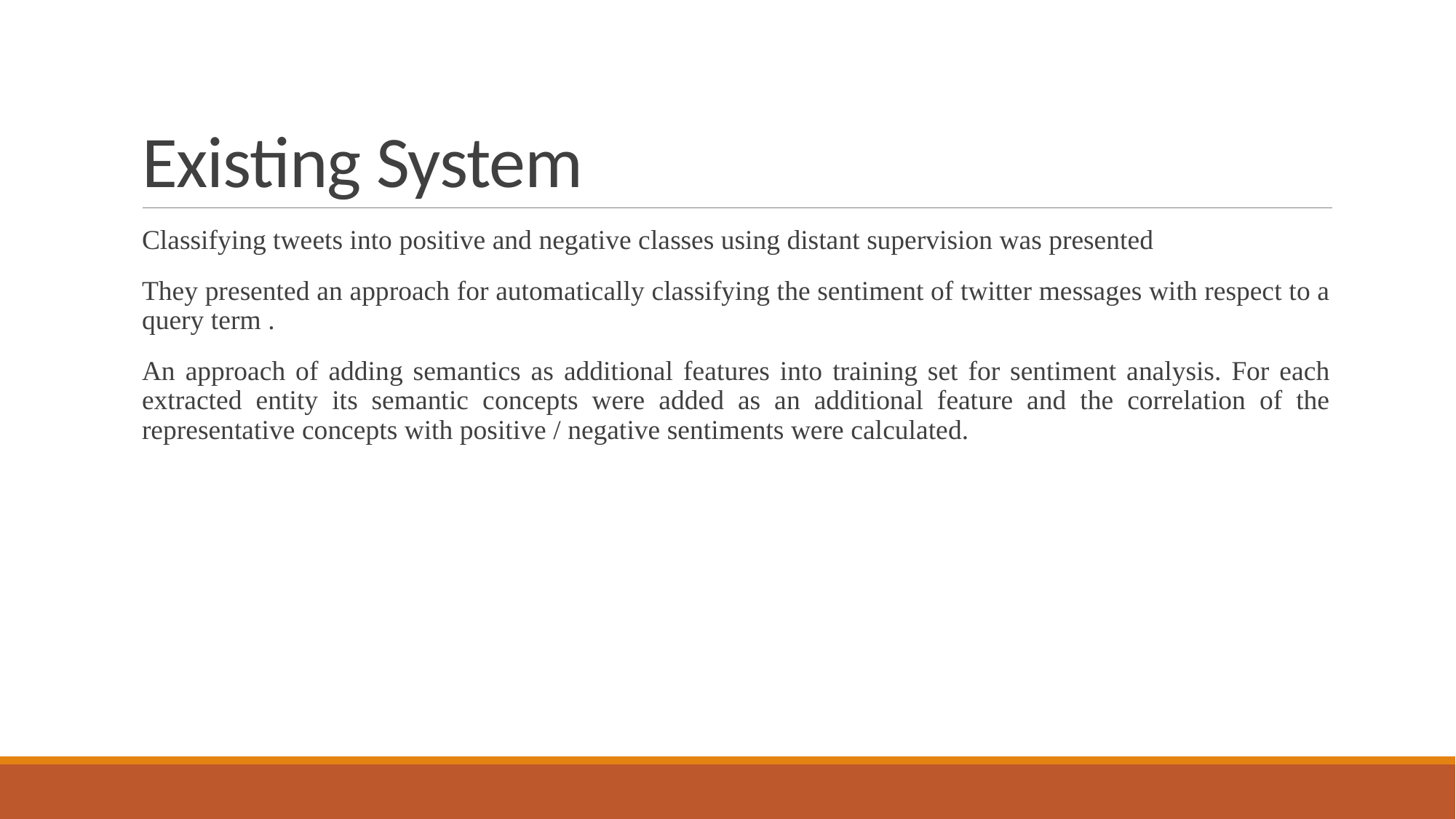

# Existing System
Classifying tweets into positive and negative classes using distant supervision was presented
They presented an approach for automatically classifying the sentiment of twitter messages with respect to a query term .
An approach of adding semantics as additional features into training set for sentiment analysis. For each extracted entity its semantic concepts were added as an additional feature and the correlation of the representative concepts with positive / negative sentiments were calculated.